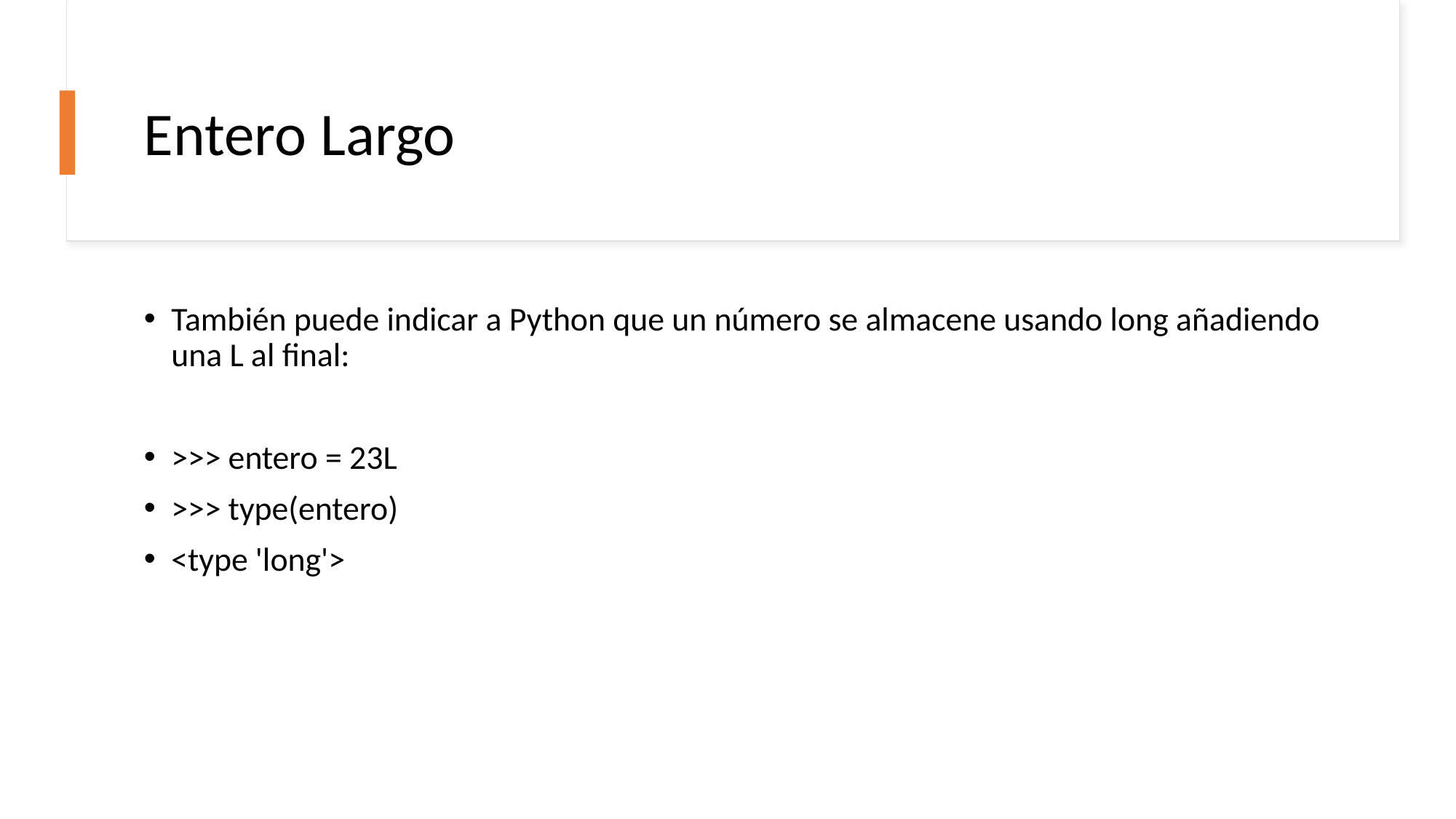

# Entero Largo

También puede indicar a Python que un número se almacene usando long añadiendo una L al final:

>>> entero = 23L
>>> type(entero)
<type 'long'>